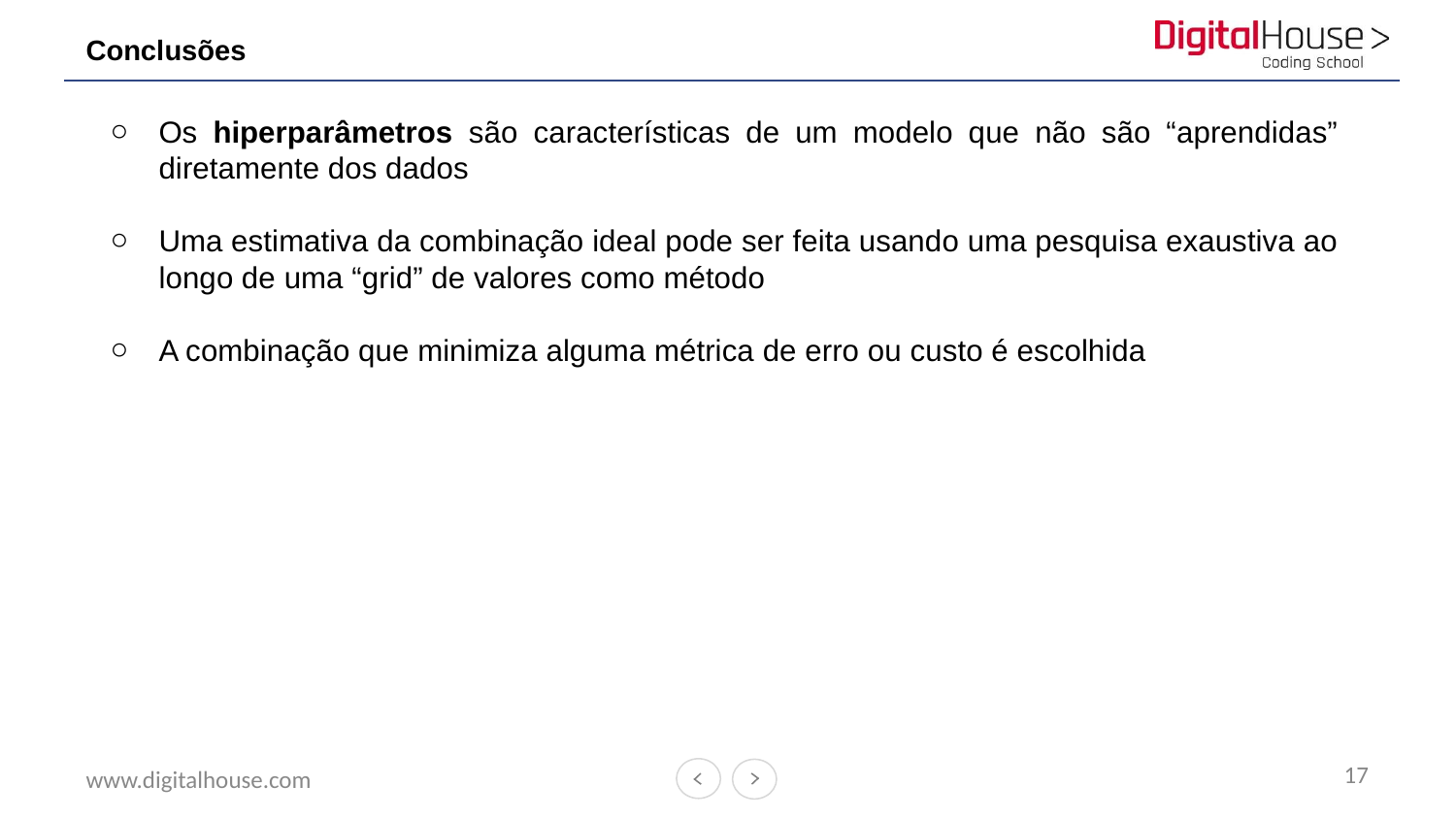

# Conclusões
Os hiperparâmetros são características de um modelo que não são “aprendidas” diretamente dos dados

Uma estimativa da combinação ideal pode ser feita usando uma pesquisa exaustiva ao longo de uma “grid” de valores como método

A combinação que minimiza alguma métrica de erro ou custo é escolhida

17